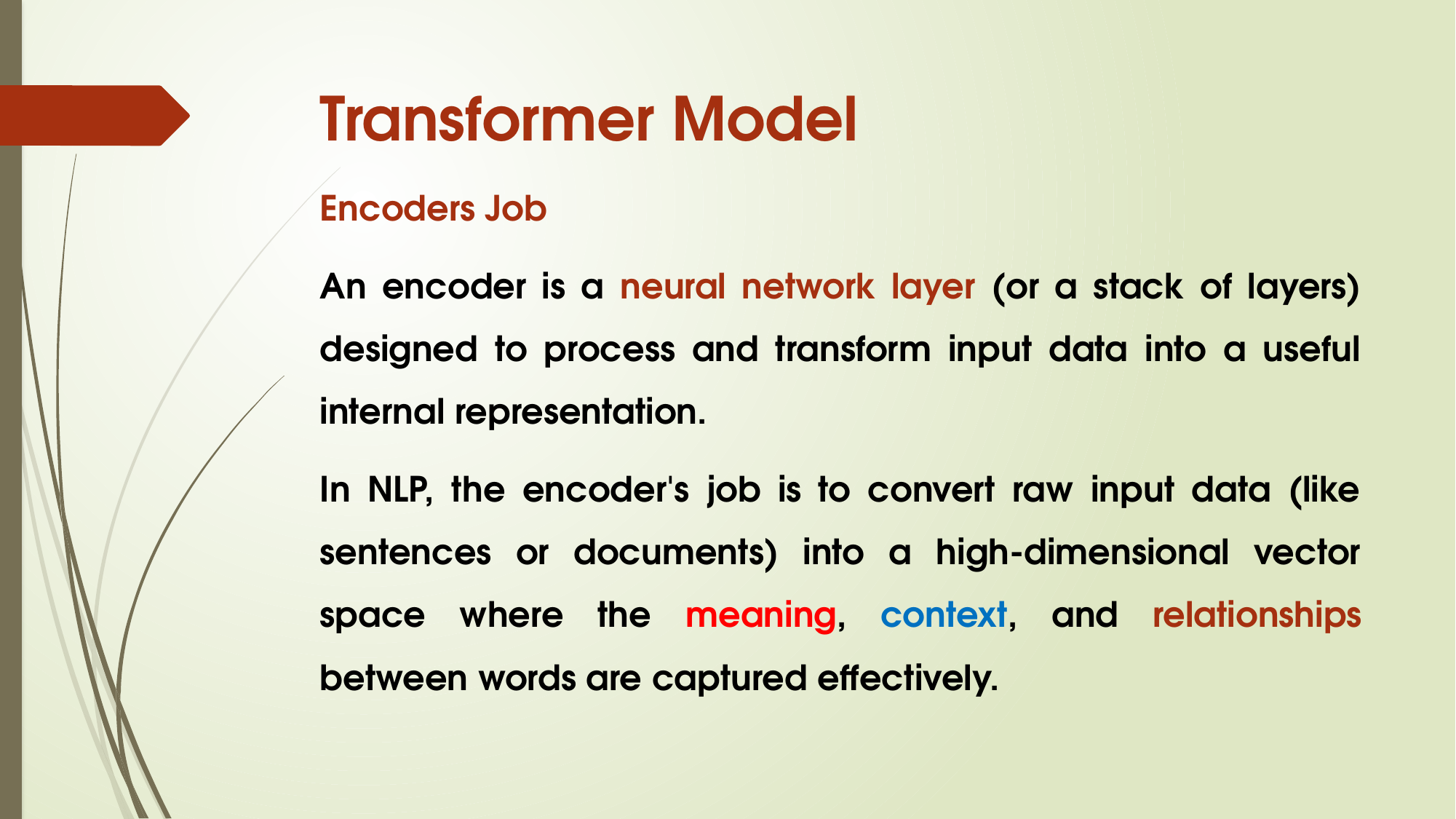

# Transformer Model
Encoders Job
An encoder is a neural network layer (or a stack of layers) designed to process and transform input data into a useful internal representation.
In NLP, the encoder's job is to convert raw input data (like sentences or documents) into a high-dimensional vector space where the meaning, context, and relationships between words are captured effectively.